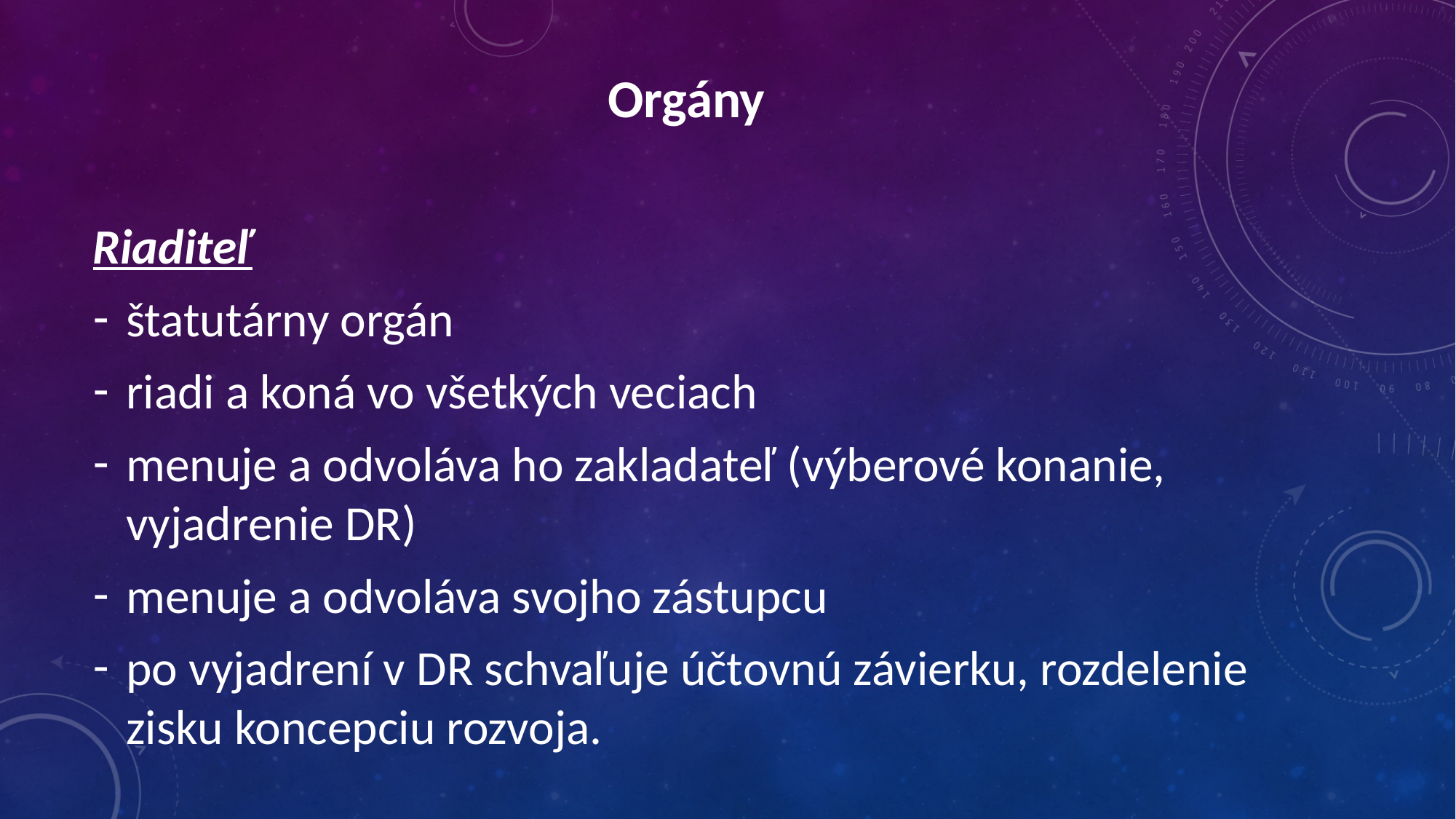

Orgány

Riaditeľ
štatutárny orgán
riadi a koná vo všetkých veciach
menuje a odvoláva ho zakladateľ (výberové konanie, vyjadrenie DR)
menuje a odvoláva svojho zástupcu
po vyjadrení v DR schvaľuje účtovnú závierku, rozdelenie zisku koncepciu rozvoja.